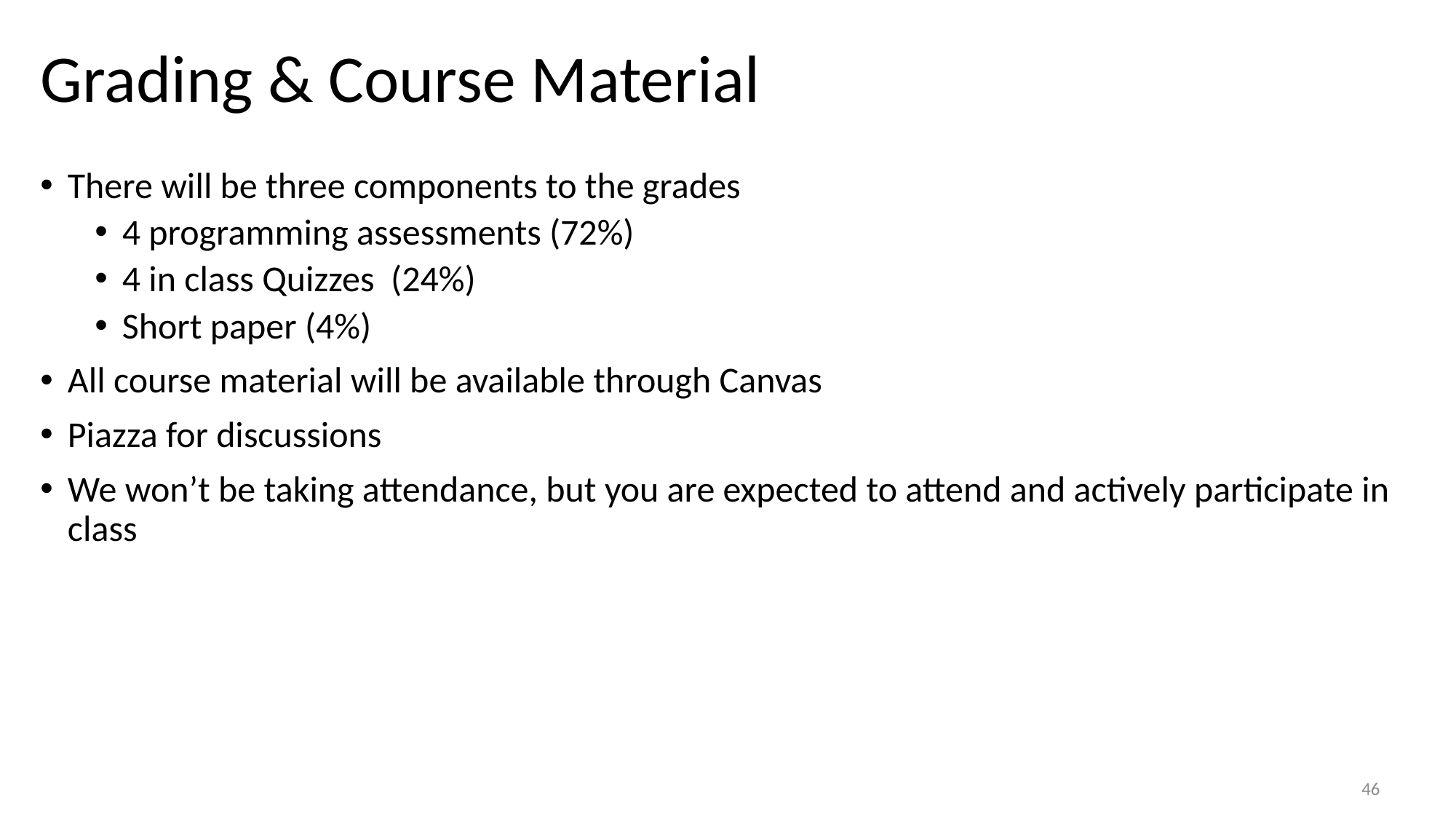

# Grading & Course Material
There will be three components to the grades
4 programming assessments (72%)
4 in class Quizzes  (24%)
Short paper (4%)
All course material will be available through Canvas
Piazza for discussions
We won’t be taking attendance, but you are expected to attend and actively participate in class